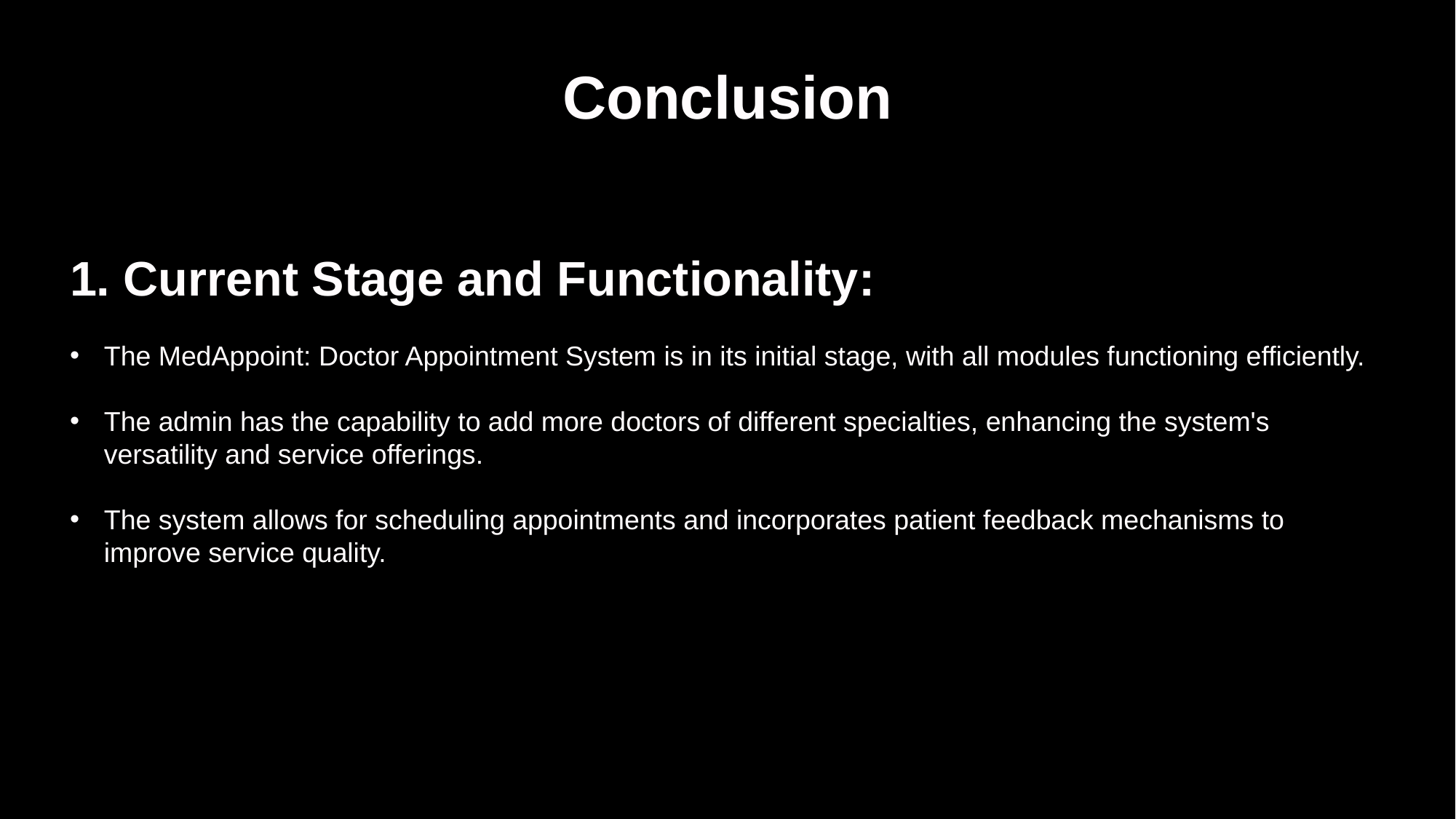

Conclusion
1. Current Stage and Functionality:

The MedAppoint: Doctor Appointment System is in its initial stage, with all modules functioning efficiently.

The admin has the capability to add more doctors of different specialties, enhancing the system's versatility and service offerings.

The system allows for scheduling appointments and incorporates patient feedback mechanisms to improve service quality.